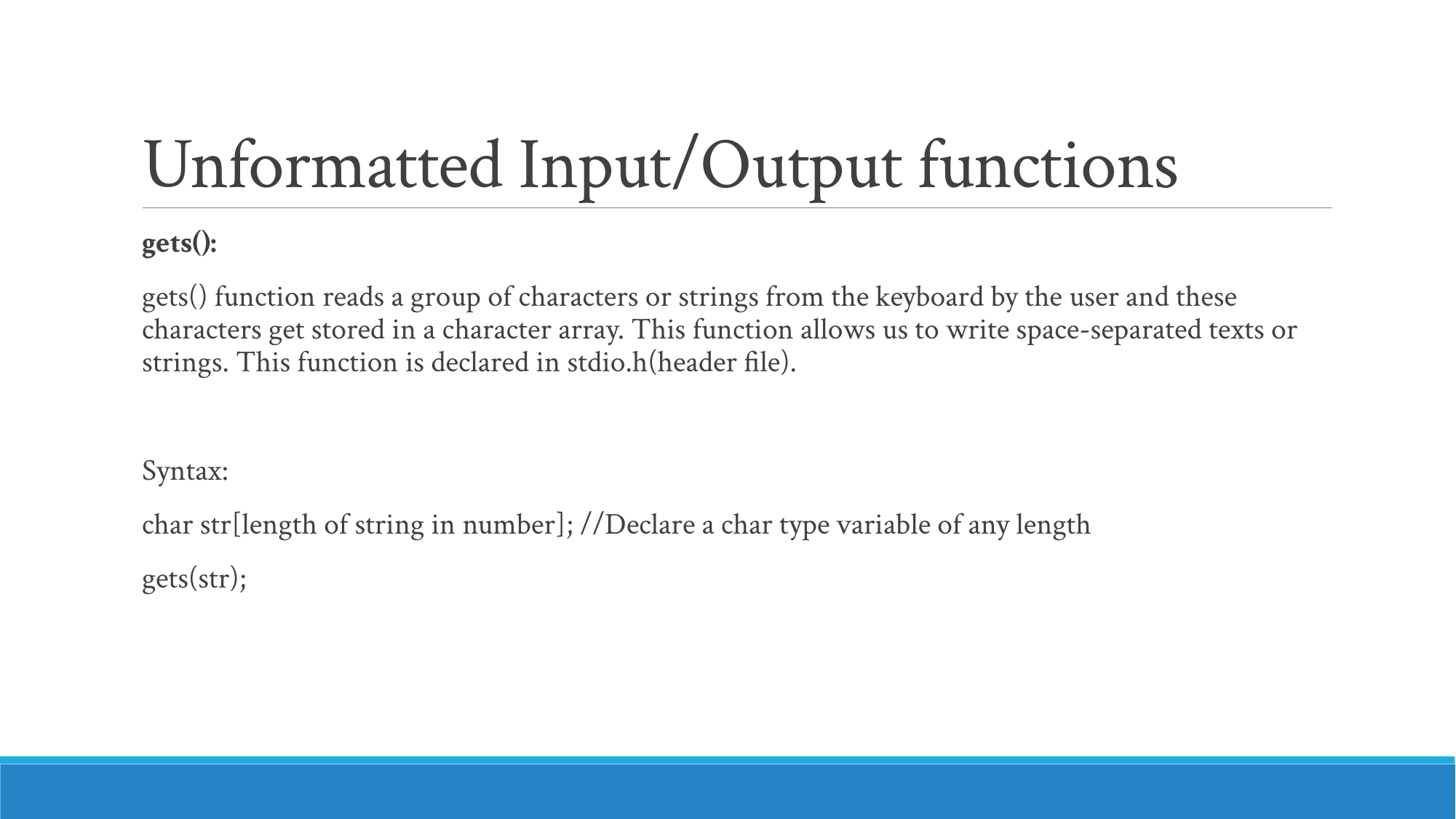

# Unformatted Input/Output functions
gets():
gets() function reads a group of characters or strings from the keyboard by the user and these characters get stored in a character array. This function allows us to write space-separated texts or strings. This function is declared in stdio.h(header file).

Syntax:
char str[length of string in number]; //Declare a char type variable of any length
gets(str);